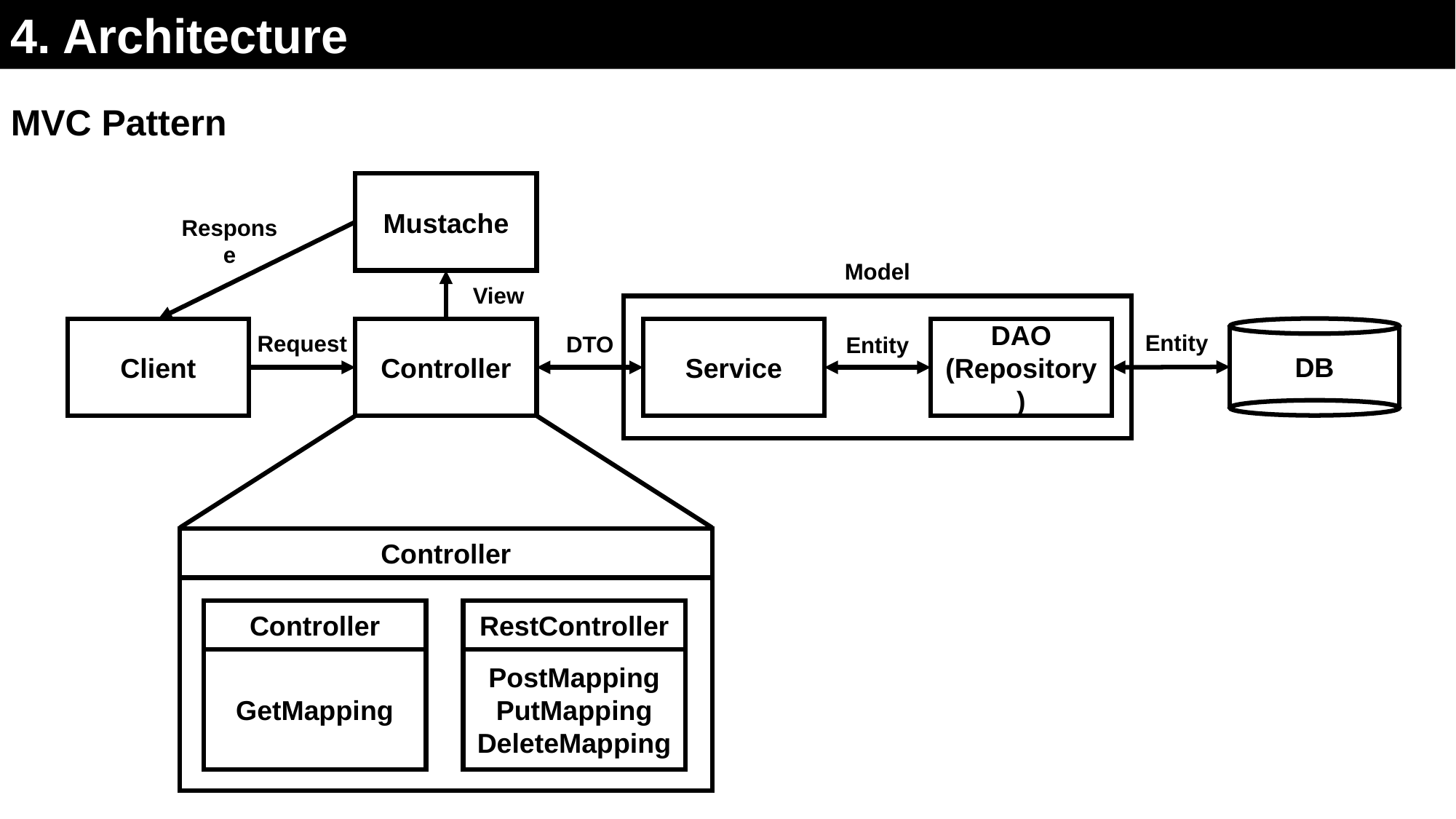

4. Architecture
MVC Pattern
Mustache
Response
Model
View

Entity
Request

DB

Client
Controller
Service
DAO
(Repository)
DTO
Entity
Controller

RestController
Controller
GetMapping
PostMapping
PutMapping
DeleteMapping